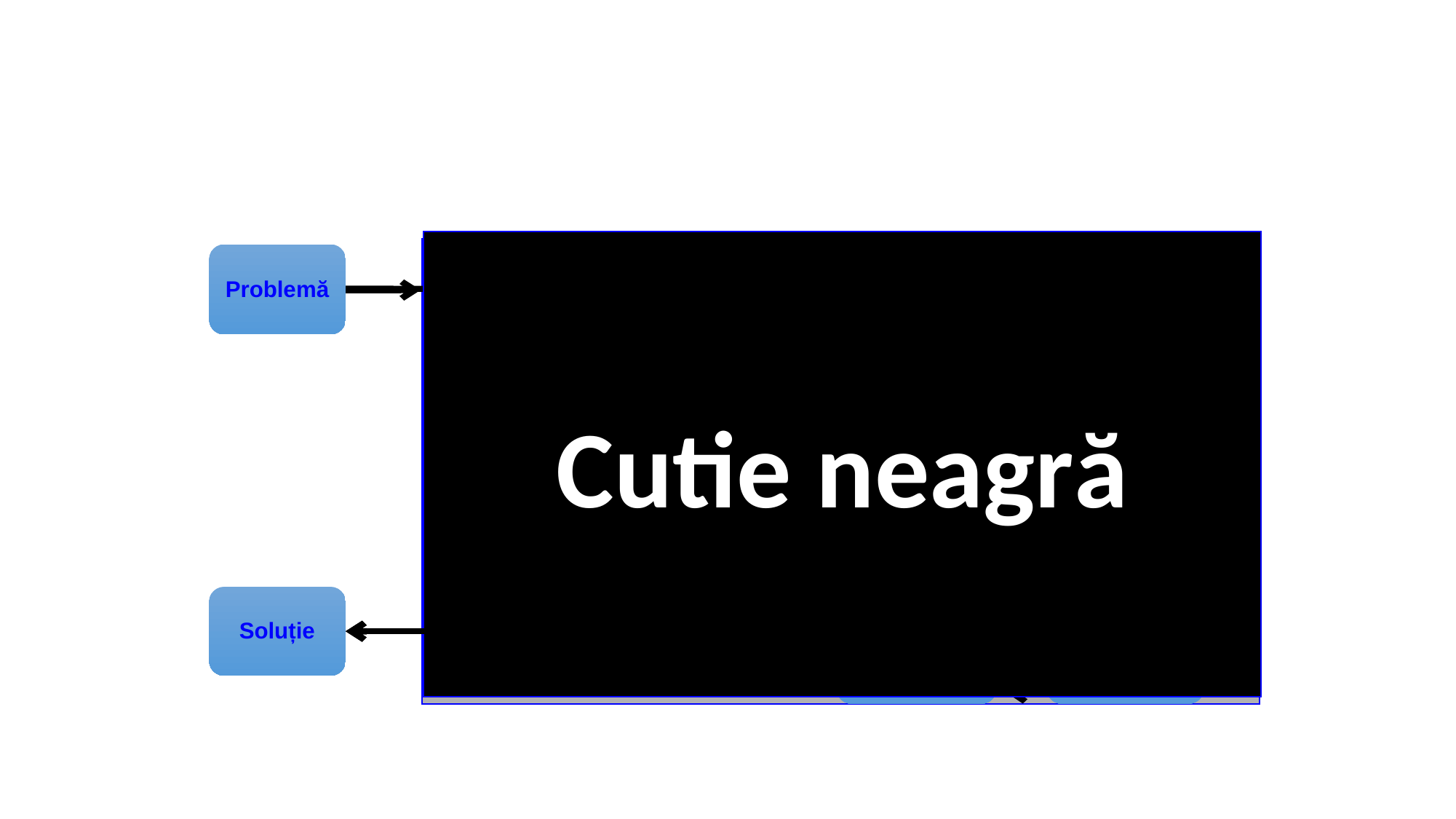

Cutie neagră
Cutie neagră

Problemă

Stabilire reprezentare și funcție obiectiv

Generare populație inițială

Problemă
Generație curentă
Multiset părinți
Descendenți (încrucișare)
Descendenți (mutație)
Generație nouă

Rezultat

Populație finală

Decodificare

Soluție

Soluție